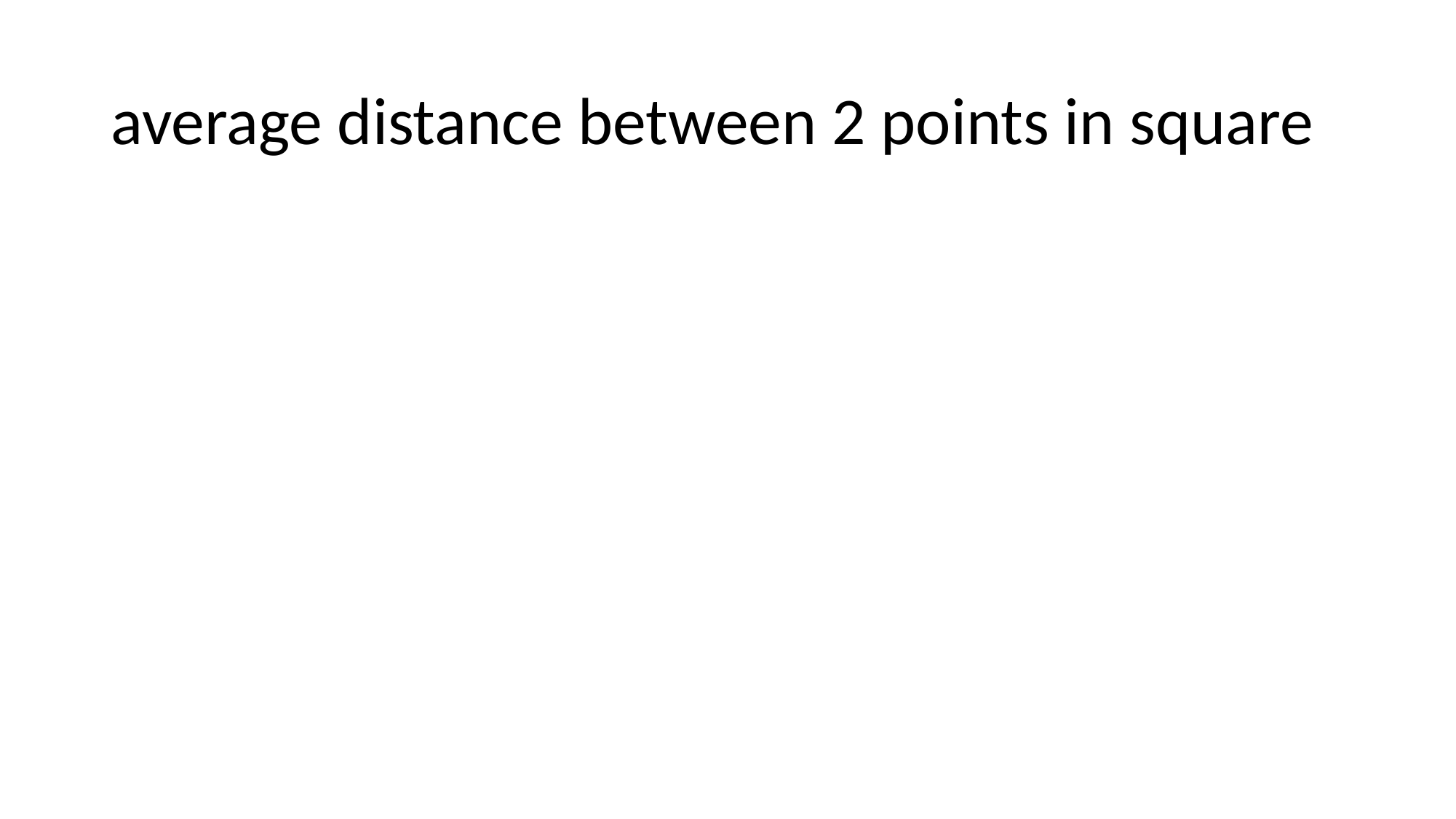

# average distance between 2 points in square